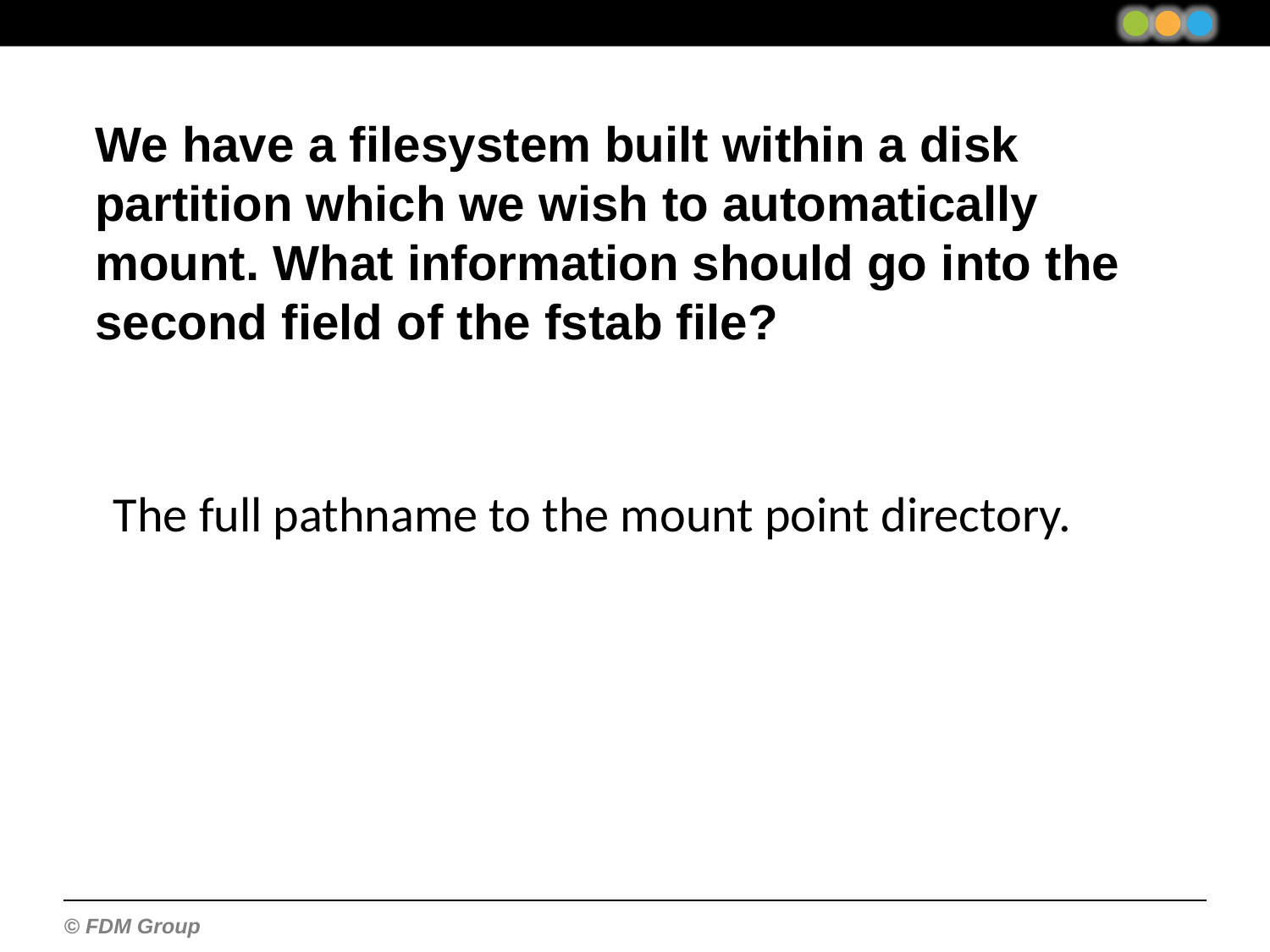

We have a filesystem built within a disk partition which we wish to automatically mount. What information should go into the second field of the fstab file?
/proc
The full pathname to the mount point directory.